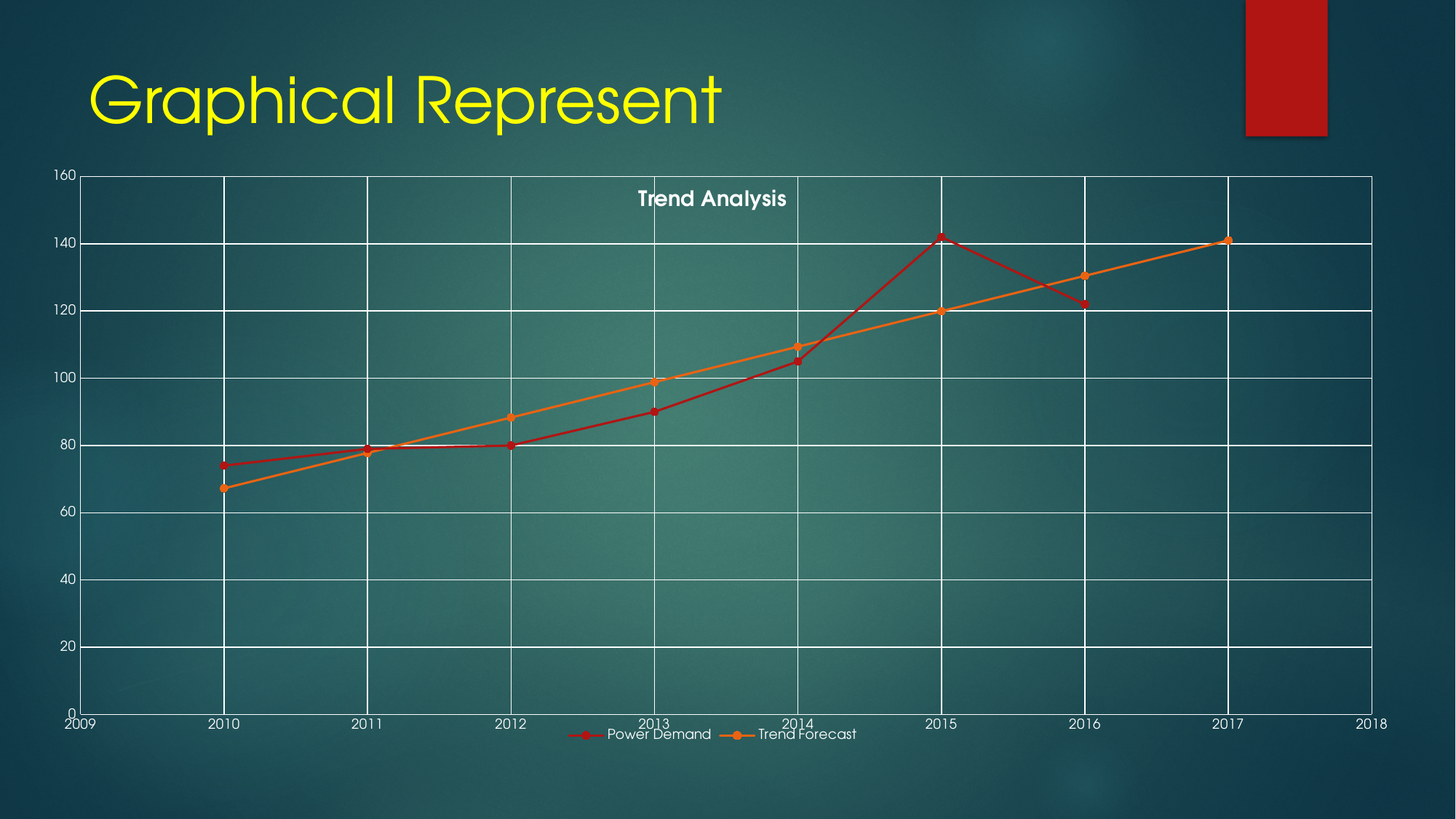

# Graphical Represent

### Chart: Trend Analysis

| Category | Power Demand | Trend Forecast |
|---|---|---|